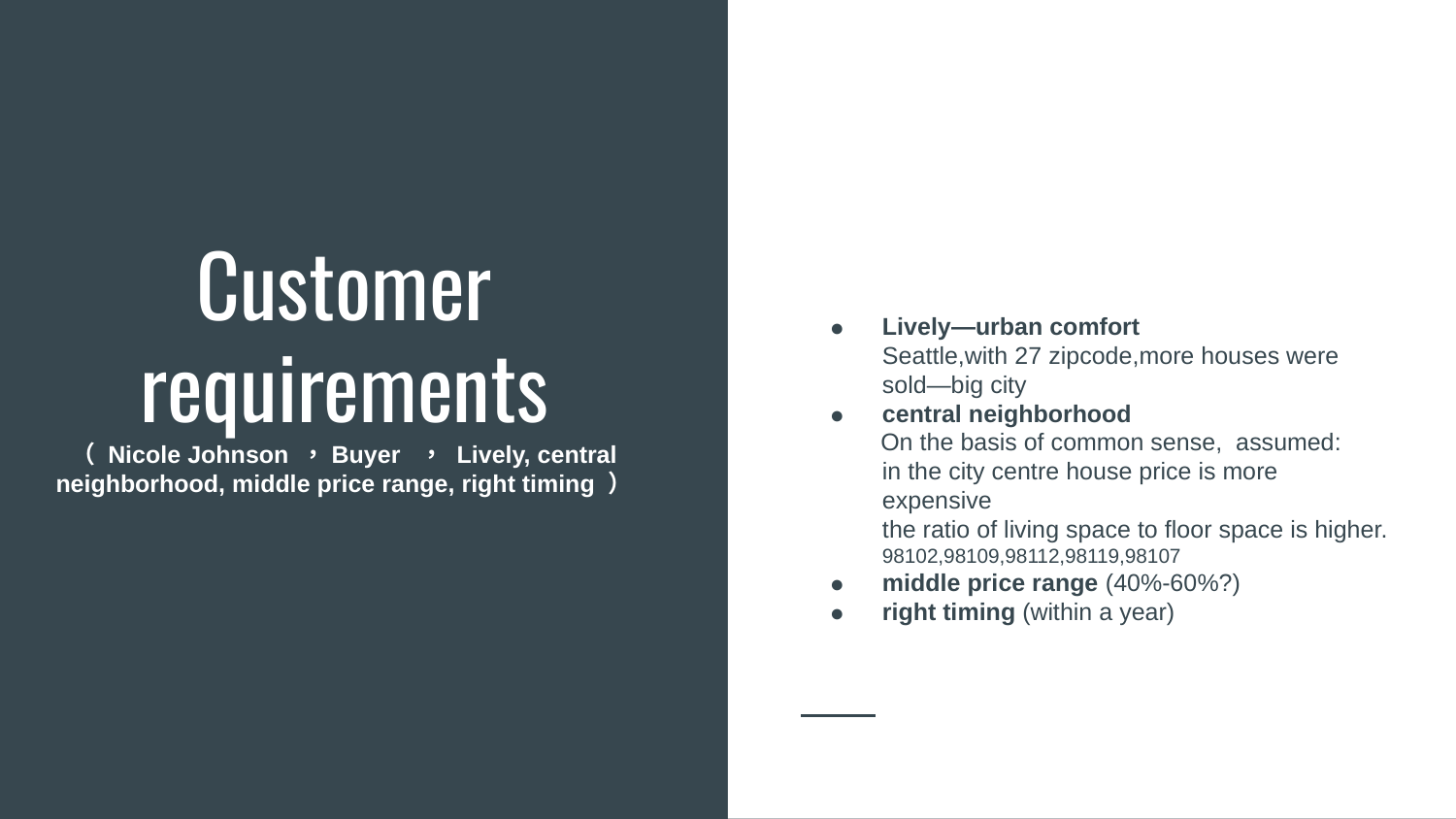

# Customer requirements
（ Nicole Johnson ，Buyer  ， Lively, central neighborhood, middle price range, right timing ）
Lively—urban comfort
Seattle,with 27 zipcode,more houses were sold—big city
central neighborhood
              On the basis of common sense,  assumed:
in the city centre house price is more expensive
the ratio of living space to floor space is higher.
98102,98109,98112,98119,98107
middle price range (40%-60%?)
right timing (within a year)